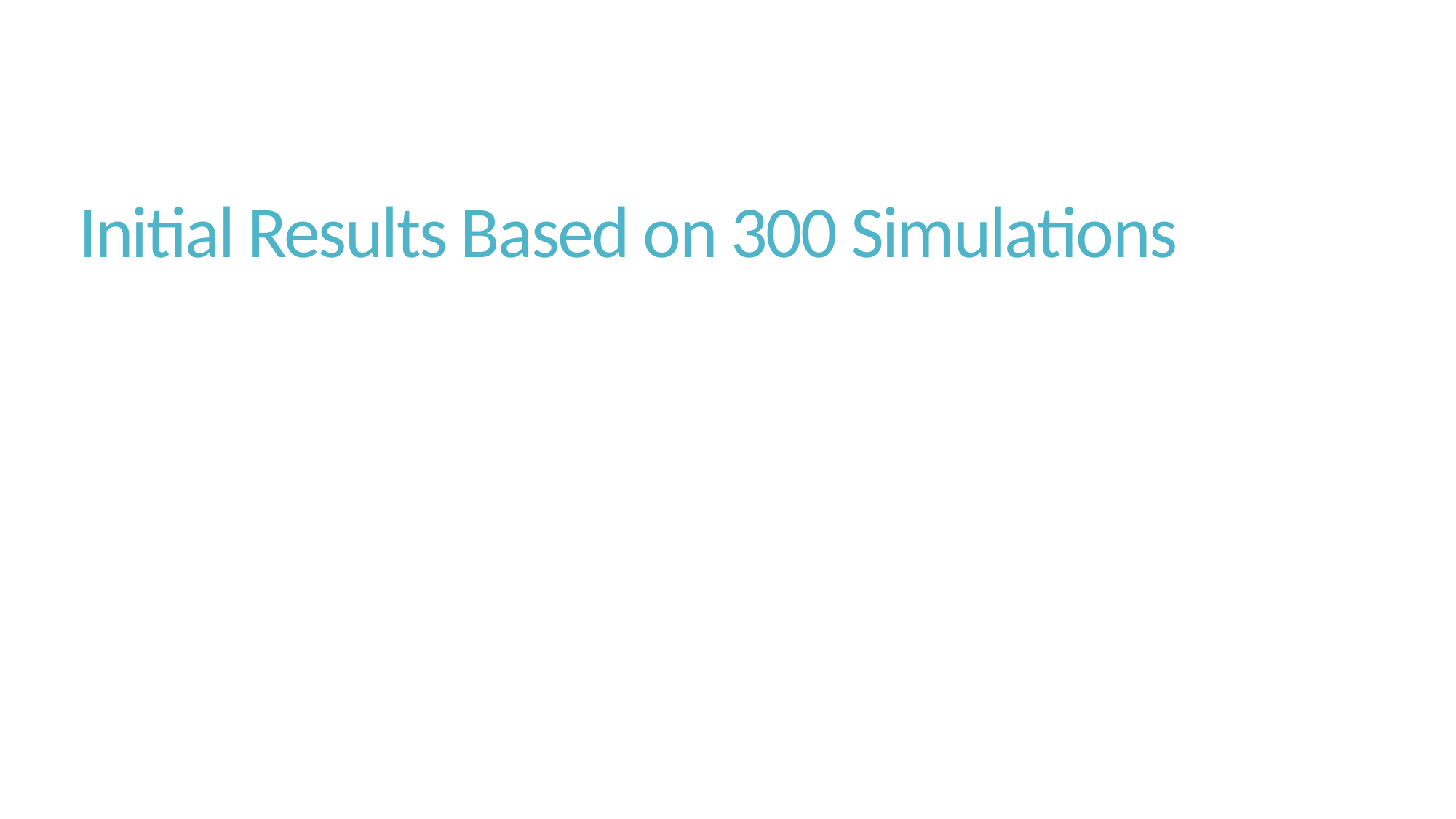

# Initial Results Based on 300 Simulations